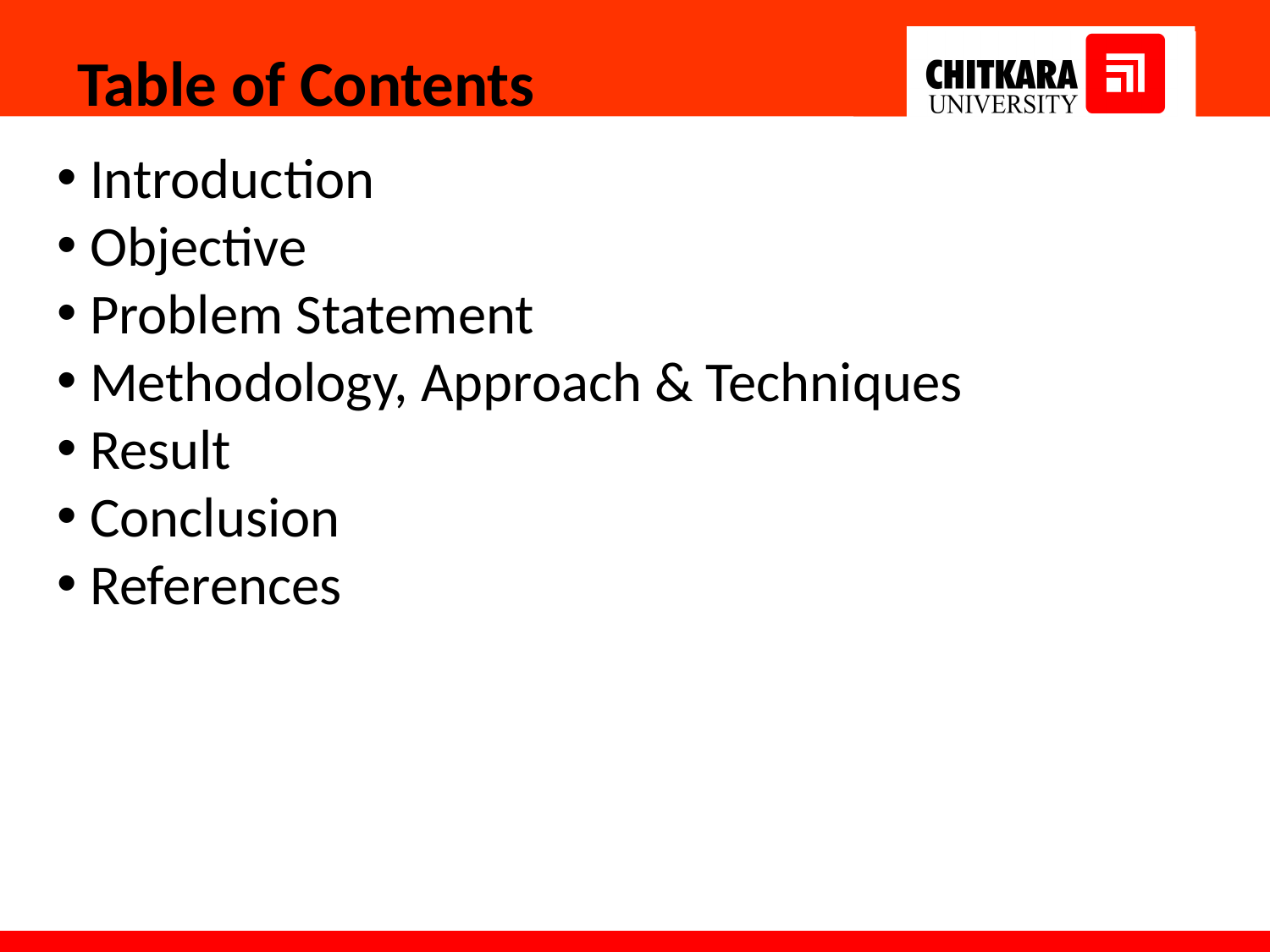

Table of Contents
 Introduction
 Objective
 Problem Statement
 Methodology, Approach & Techniques
 Result
 Conclusion
 References